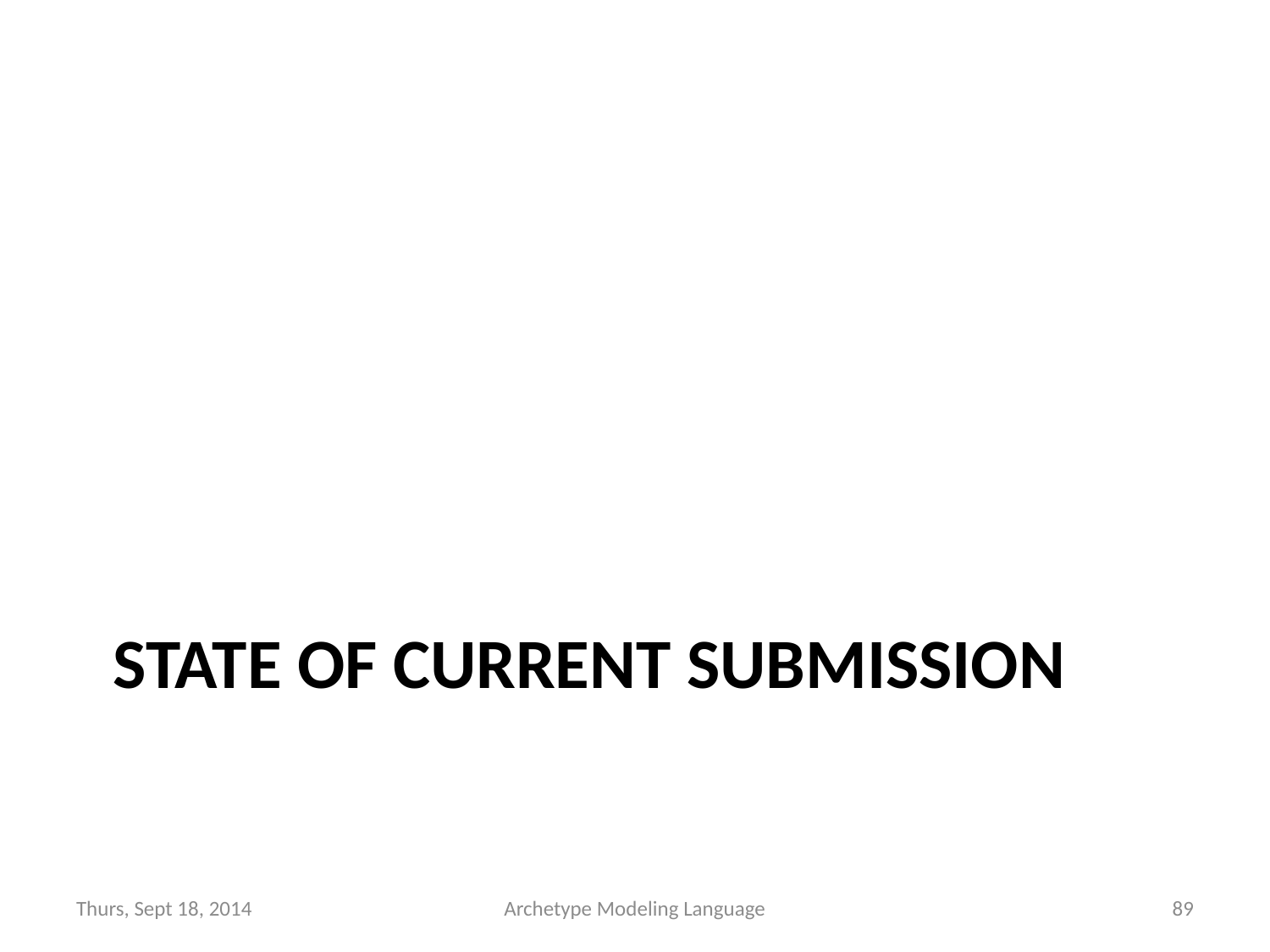

# State of current submission
Thurs, Sept 18, 2014
Archetype Modeling Language
89